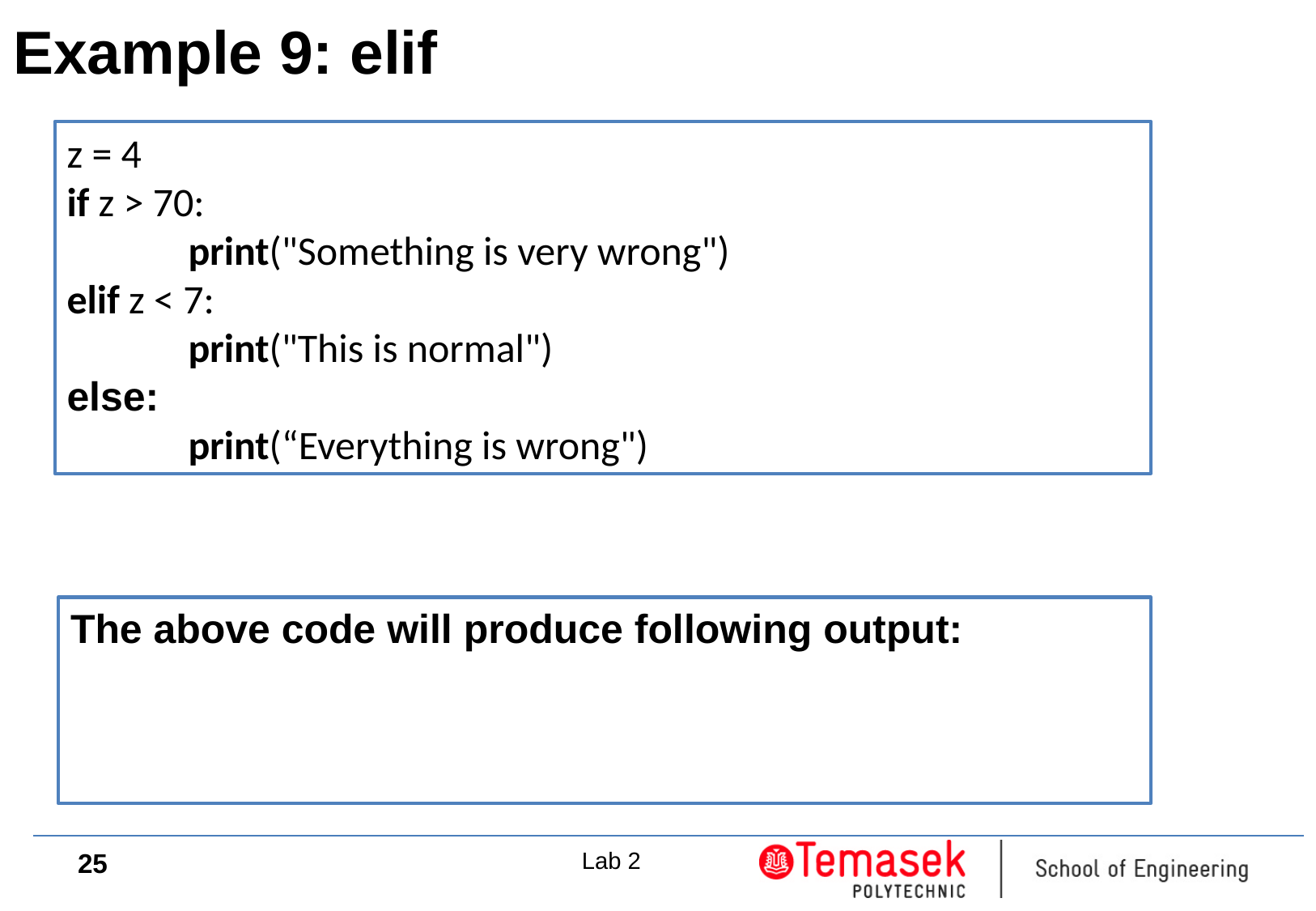

Example 9: elif
z = 4
if z > 70:
	print("Something is very wrong")
elif z < 7:
	print("This is normal")
else:
	print(“Everything is wrong")
The above code will produce following output: